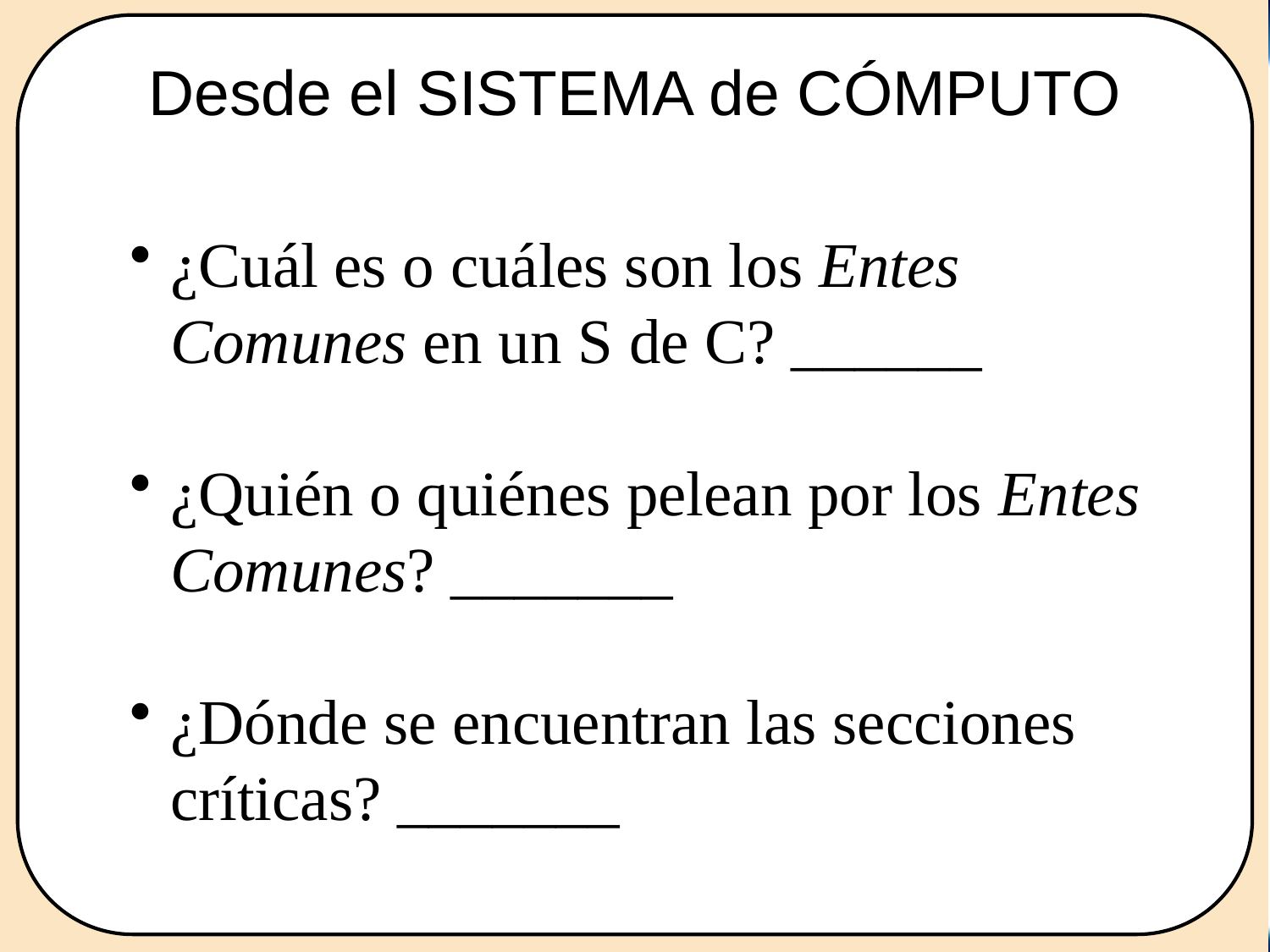

# Desde el SISTEMA de CÓMPUTO
¿Cuál es o cuáles son los Entes Comunes en un S de C? ______

¿Quién o quiénes pelean por los Entes Comunes? _______

¿Dónde se encuentran las secciones críticas? _______